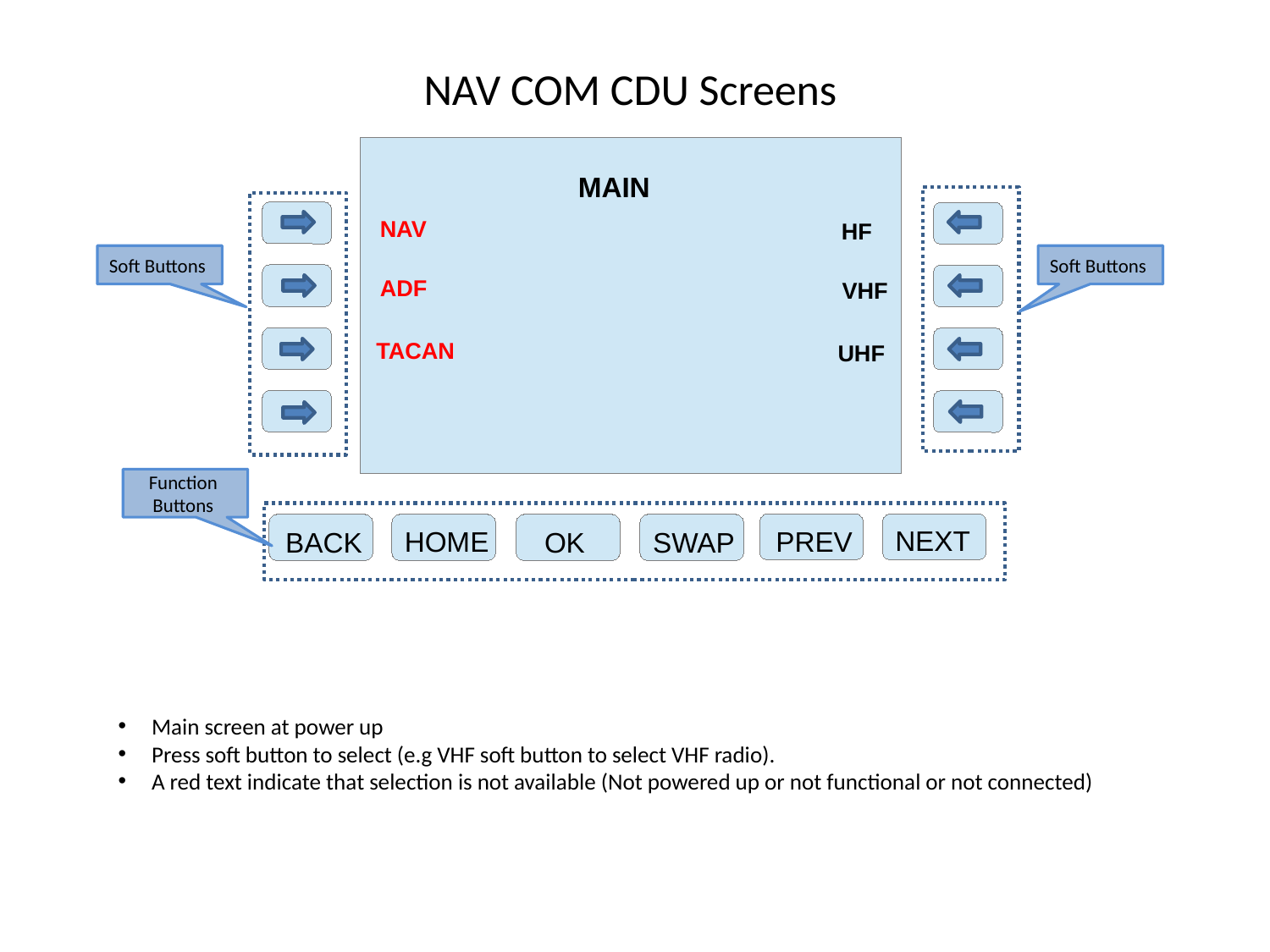

NAV COM CDU Screens

MAIN

NAV

HF

Soft Buttons
Soft Buttons

ADF
VHF

TACAN
UHF

Function  Buttons

NEXT
HOME
PREV
BACK
OK
SWAP
     Main screen at power up
     Press soft button to select (e.g VHF soft button to select VHF radio).
     A red text indicate that selection is not available (Not powered up or not functional or not connected)